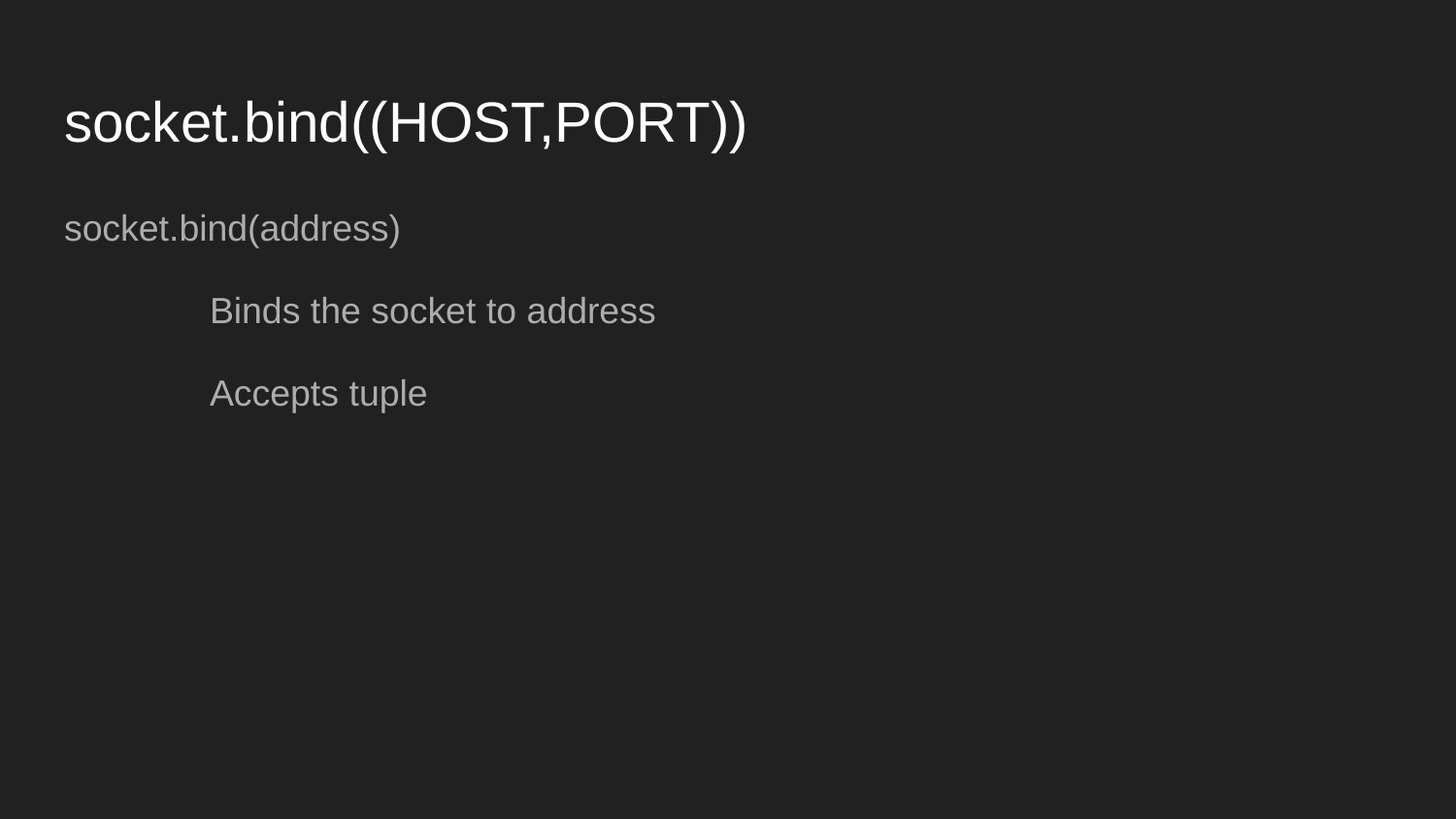

# socket.bind((HOST,PORT))
socket.bind(address)
	Binds the socket to address
	Accepts tuple